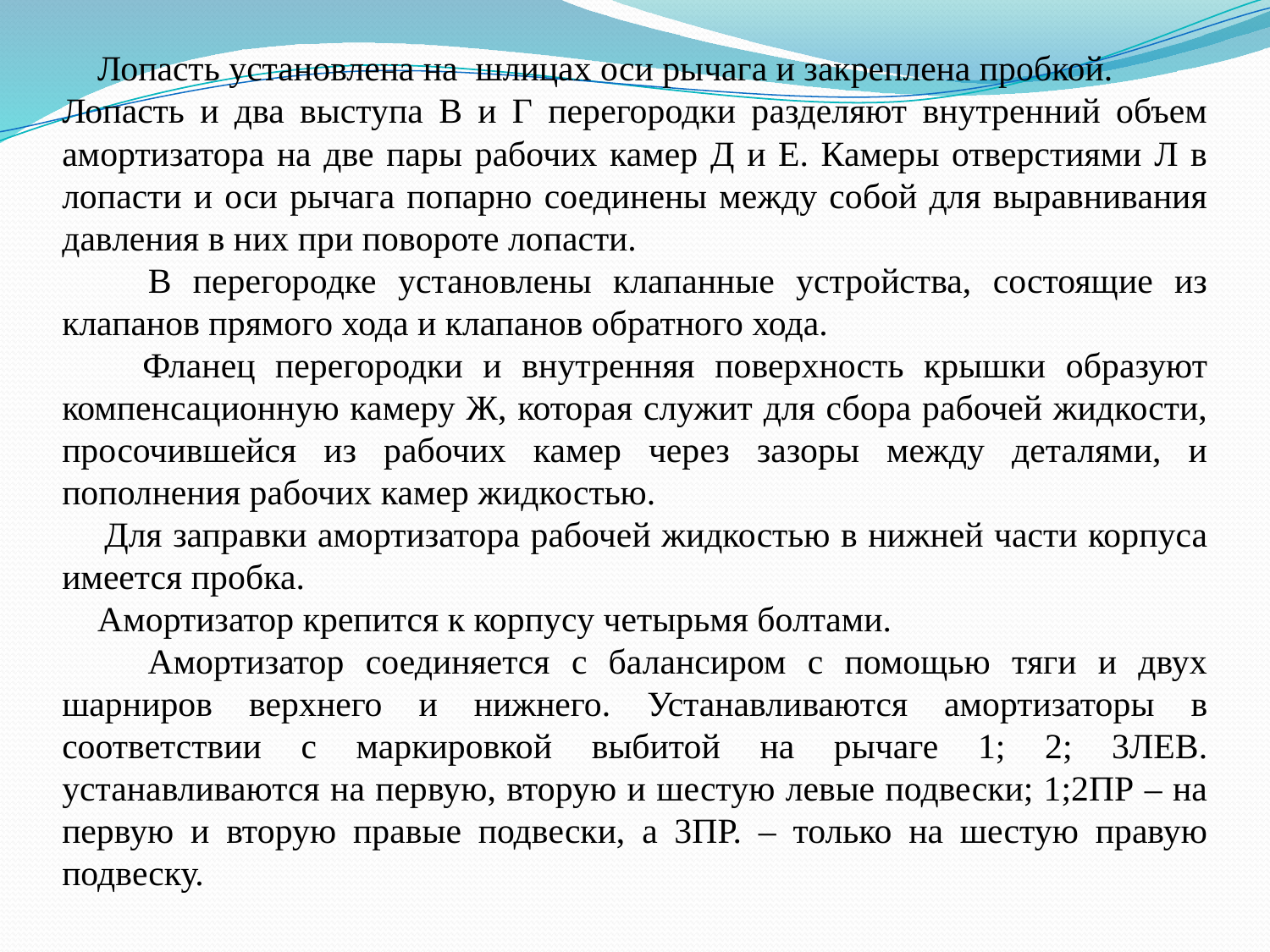

Лопасть установлена на  шлицах оси рычага и закреплена пробкой.
Лопасть и два выступа В и Г перегородки разделяют внутренний объем амортизатора на две пары рабочих камер Д и Е. Камеры отверстиями Л в лопасти и оси рычага попарно соединены между собой для выравнивания давления в них при повороте лопасти.
    В перегородке установлены клапанные устройства, состоящие из клапанов прямого хода и клапанов обратного хода.
    Фланец перегородки и внутренняя поверхность крышки образуют компенсационную камеру Ж, которая служит для сбора рабочей жидкости, просочившейся из рабочих камер через зазоры между деталями, и пополнения рабочих камер жидкостью.
    Для заправки амортизатора рабочей жидкостью в нижней части корпуса имеется пробка.
    Амортизатор крепится к корпусу четырьмя болтами.
    Амортизатор соединяется с балансиром с помощью тяги и двух шарниров верхнего и нижнего. Устанавливаются амортизаторы в соответствии с маркировкой выбитой на рычаге 1; 2; 3ЛЕВ. устанавливаются на первую, вторую и шестую левые подвески; 1;2ПР – на первую и вторую правые подвески, а 3ПР. – только на шестую правую подвеску.